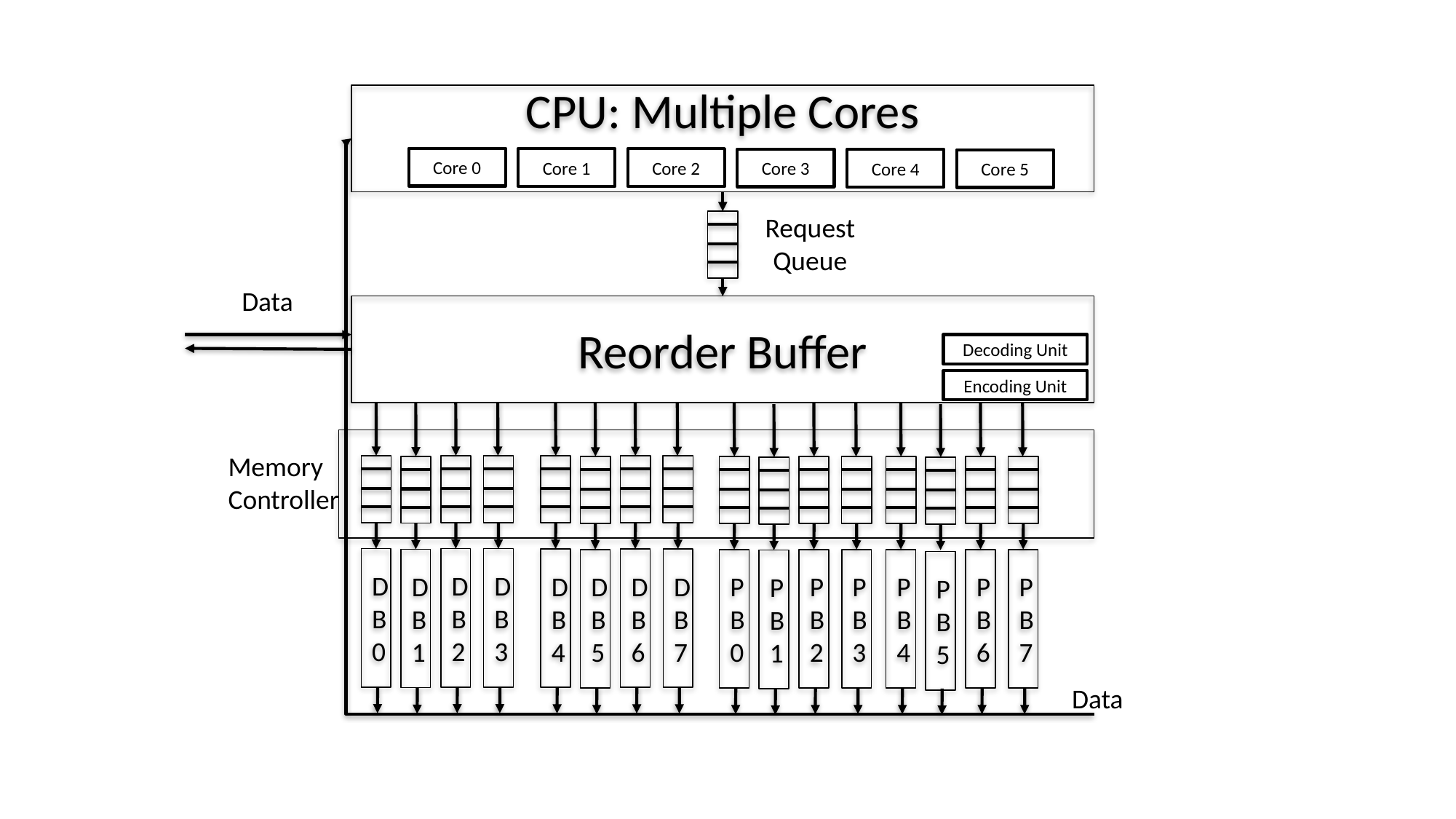

CPU: Multiple Cores
Core 0
Core 2
Core 1
Core 3
Core 4
Core 5
Request
Queue

Data
Reorder Buffer
Decoding Unit
Encoding Unit

DB0

DB2

DB1

DB3

DB4

DB6

DB5

DB7

PB0

PB2

PB1

PB3

PB4

PB6

PB5

PB7

Memory Controller
Data